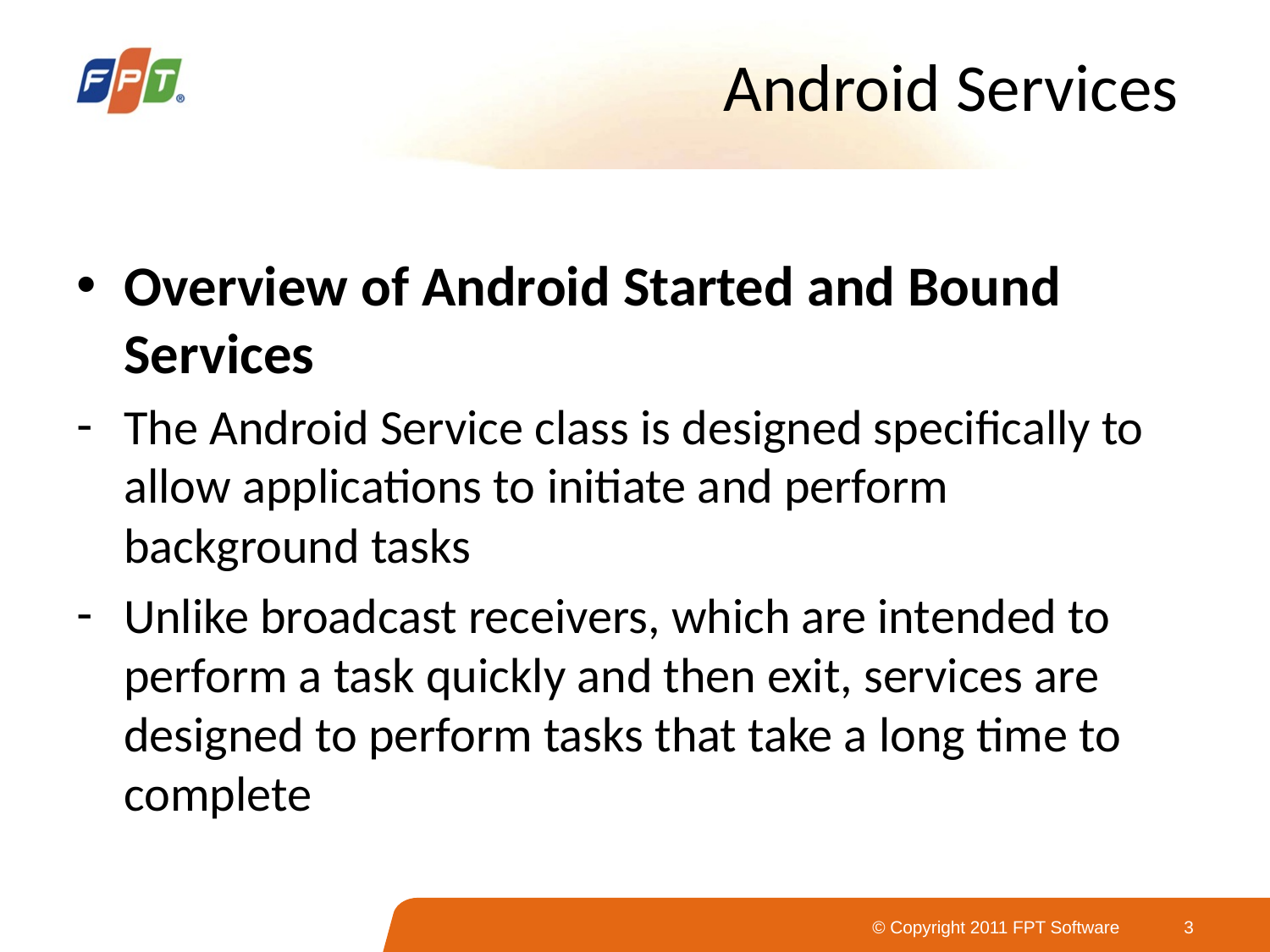

# Android Services
Overview of Android Started and Bound
Services
The Android Service class is designed specifically to allow applications to initiate and perform background tasks
Unlike broadcast receivers, which are intended to perform a task quickly and then exit, services are designed to perform tasks that take a long time to complete